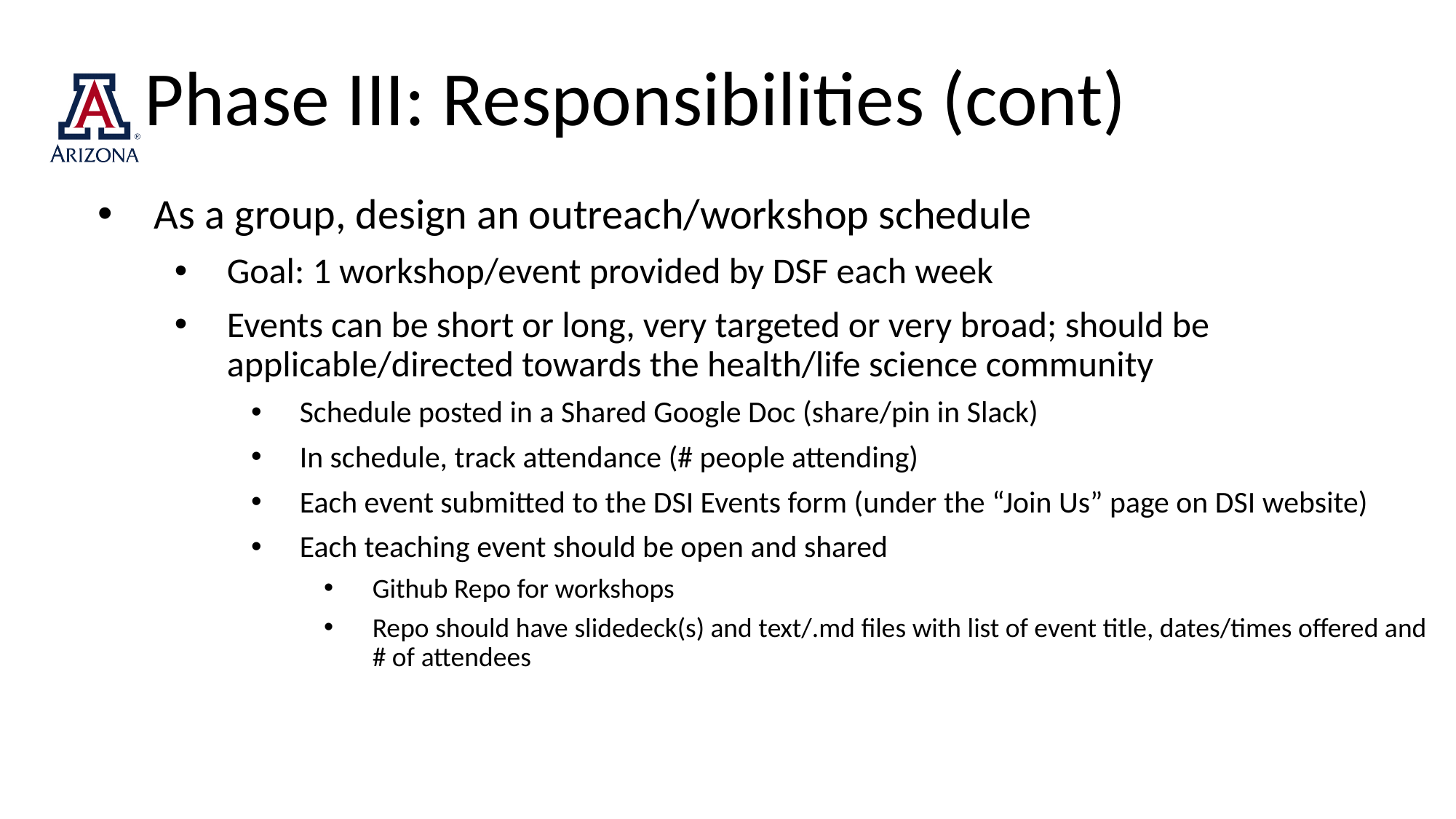

# Phase III: Responsibilities (cont)

As a group, design an outreach/workshop schedule
Goal: 1 workshop/event provided by DSF each week
Events can be short or long, very targeted or very broad; should be applicable/directed towards the health/life science community
Schedule posted in a Shared Google Doc (share/pin in Slack)
In schedule, track attendance (# people attending)
Each event submitted to the DSI Events form (under the “Join Us” page on DSI website)
Each teaching event should be open and shared
Github Repo for workshops
Repo should have slidedeck(s) and text/.md files with list of event title, dates/times offered and # of attendees